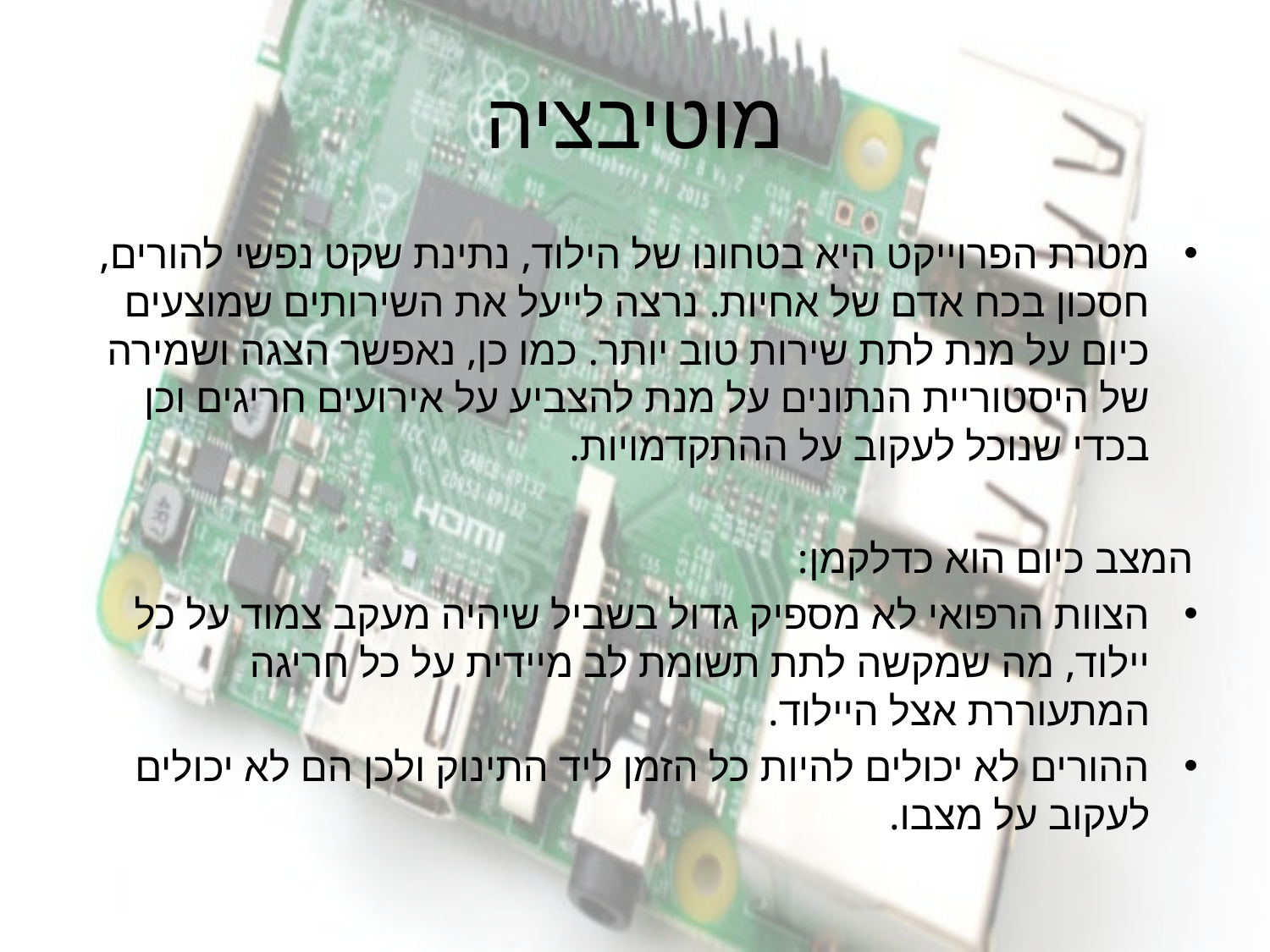

# מוטיבציה
מטרת הפרוייקט היא בטחונו של הילוד, נתינת שקט נפשי להורים, חסכון בכח אדם של אחיות. נרצה לייעל את השירותים שמוצעים כיום על מנת לתת שירות טוב יותר. כמו כן, נאפשר הצגה ושמירה של היסטוריית הנתונים על מנת להצביע על אירועים חריגים וכן בכדי שנוכל לעקוב על ההתקדמויות.

המצב כיום הוא כדלקמן:
הצוות הרפואי לא מספיק גדול בשביל שיהיה מעקב צמוד על כל יילוד, מה שמקשה לתת תשומת לב מיידית על כל חריגה המתעוררת אצל היילוד.
ההורים לא יכולים להיות כל הזמן ליד התינוק ולכן הם לא יכולים לעקוב על מצבו.